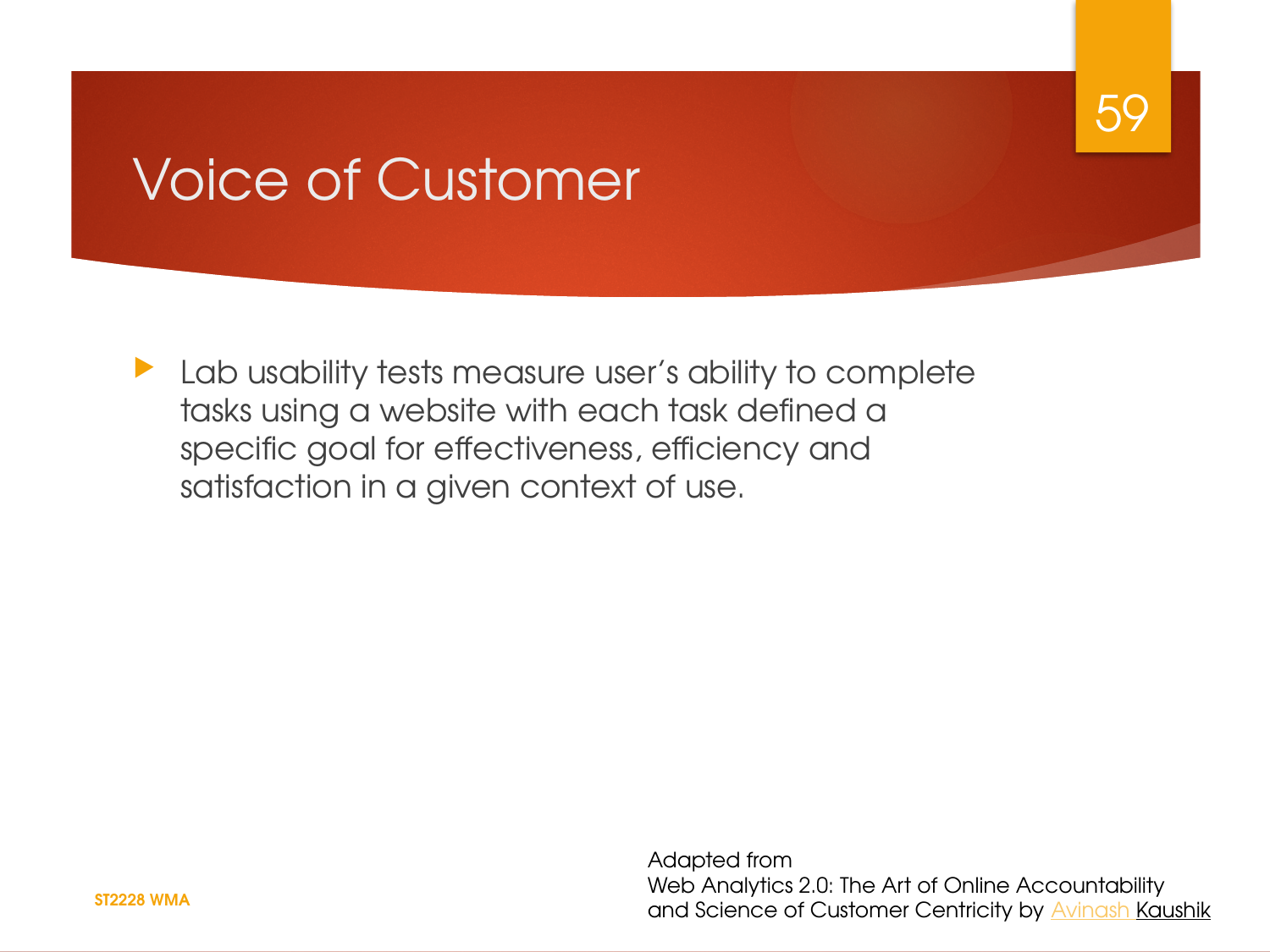

59
# Voice of Customer
Lab usability tests measure user’s ability to complete tasks using a website with each task defined a specific goal for effectiveness, efficiency and satisfaction in a given context of use.

Adapted from
Web Analytics 2.0: The Art of Online Accountability
and Science of Customer Centricity by Avinash Kaushik
ST2228 WMA